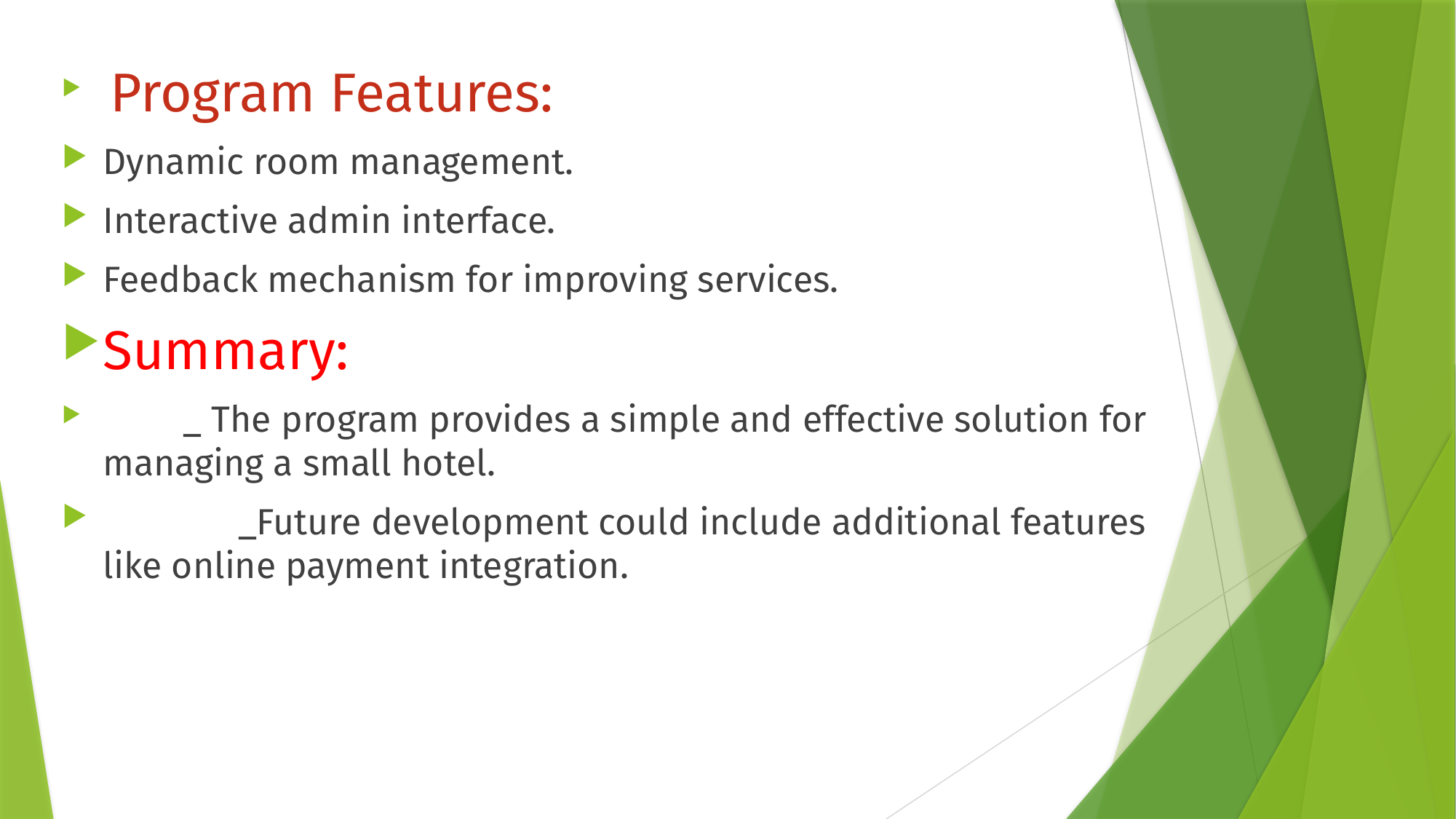

Program Features:
Dynamic room management.
Interactive admin interface.
Feedback mechanism for improving services.
Summary:
           _ The program provides a simple and effective solution for managing a small hotel.
              _Future development could include additional features like online payment integration.